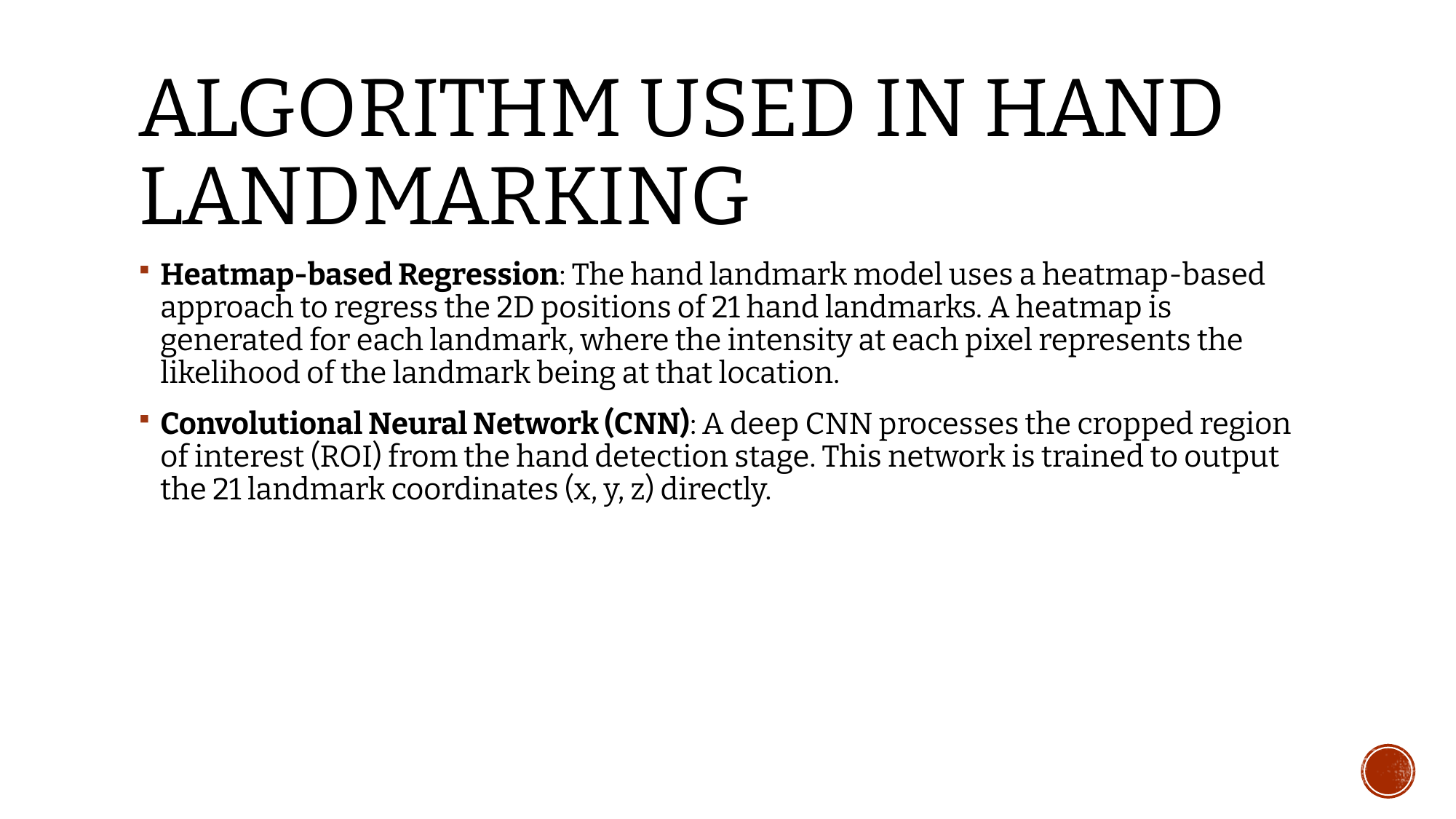

# ALGORITHM USED IN HAND LANDMARKING
Heatmap-based Regression: The hand landmark model uses a heatmap-based approach to regress the 2D positions of 21 hand landmarks. A heatmap is generated for each landmark, where the intensity at each pixel represents the likelihood of the landmark being at that location.
Convolutional Neural Network (CNN): A deep CNN processes the cropped region of interest (ROI) from the hand detection stage. This network is trained to output the 21 landmark coordinates (x, y, z) directly.